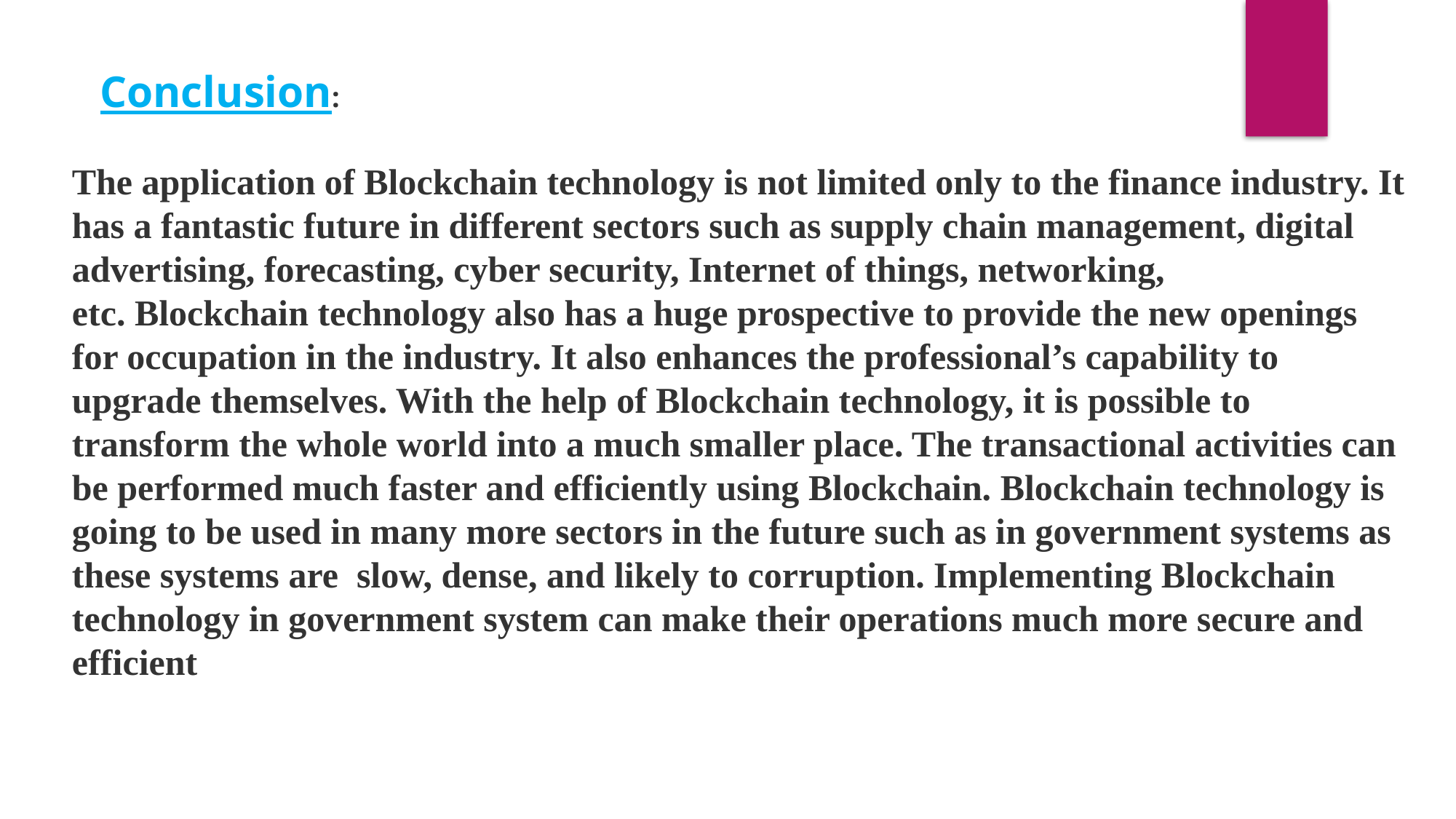

Conclusion:
The application of Blockchain technology is not limited only to the finance industry. It has a fantastic future in different sectors such as supply chain management, digital advertising, forecasting, cyber security, Internet of things, networking, etc. Blockchain technology also has a huge prospective to provide the new openings for occupation in the industry. It also enhances the professional’s capability to upgrade themselves. With the help of Blockchain technology, it is possible to transform the whole world into a much smaller place. The transactional activities can be performed much faster and efficiently using Blockchain. Blockchain technology is going to be used in many more sectors in the future such as in government systems as these systems are  slow, dense, and likely to corruption. Implementing Blockchain technology in government system can make their operations much more secure and efficient